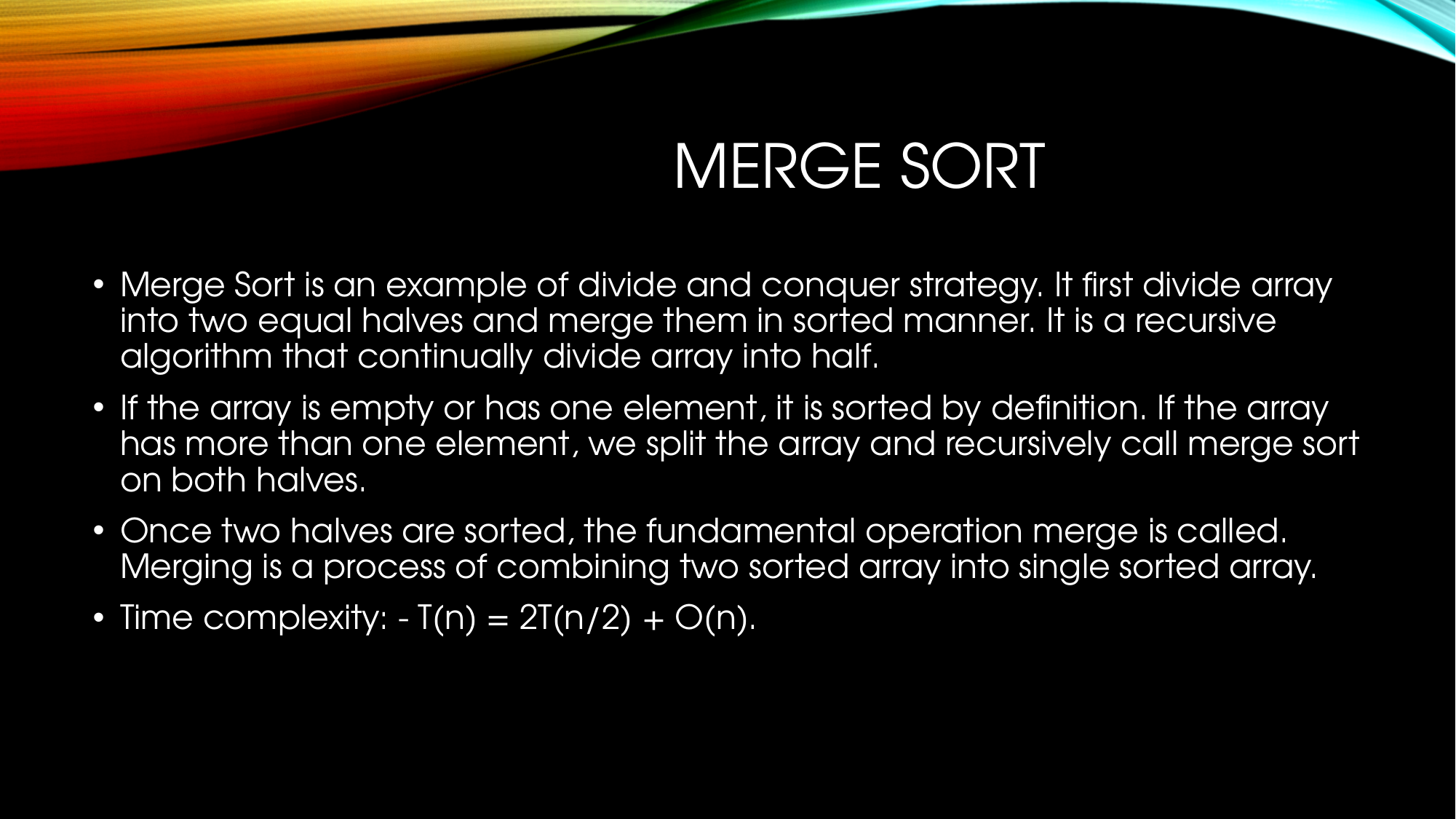

# Merge sort
Merge Sort is an example of divide and conquer strategy. It first divide array into two equal halves and merge them in sorted manner. It is a recursive algorithm that continually divide array into half.
If the array is empty or has one element, it is sorted by definition. If the array has more than one element, we split the array and recursively call merge sort on both halves.
Once two halves are sorted, the fundamental operation merge is called. Merging is a process of combining two sorted array into single sorted array.
Time complexity: - T(n) = 2T(n/2) + O(n).